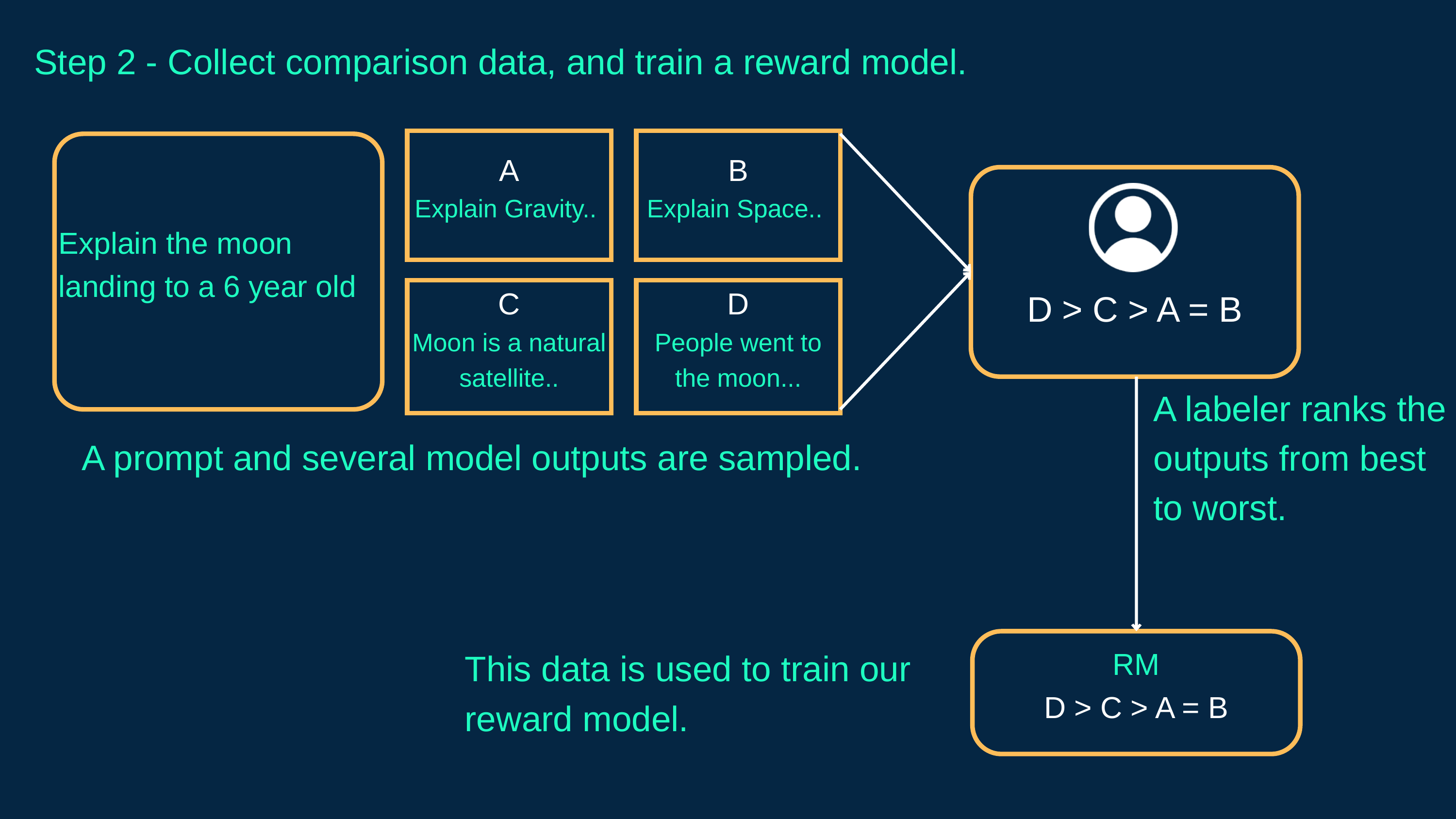

Step 2 - Collect comparison data, and train a reward model.

A
Explain Gravity..

B
Explain Space..

C
Moon is a natural satellite..

D
People went to the moon...

Explain the moon landing to a 6 year old

D > C > A = B

A labeler ranks the outputs from best to worst.
A prompt and several model outputs are sampled.

RM
D > C > A = B
This data is used to train our reward model.